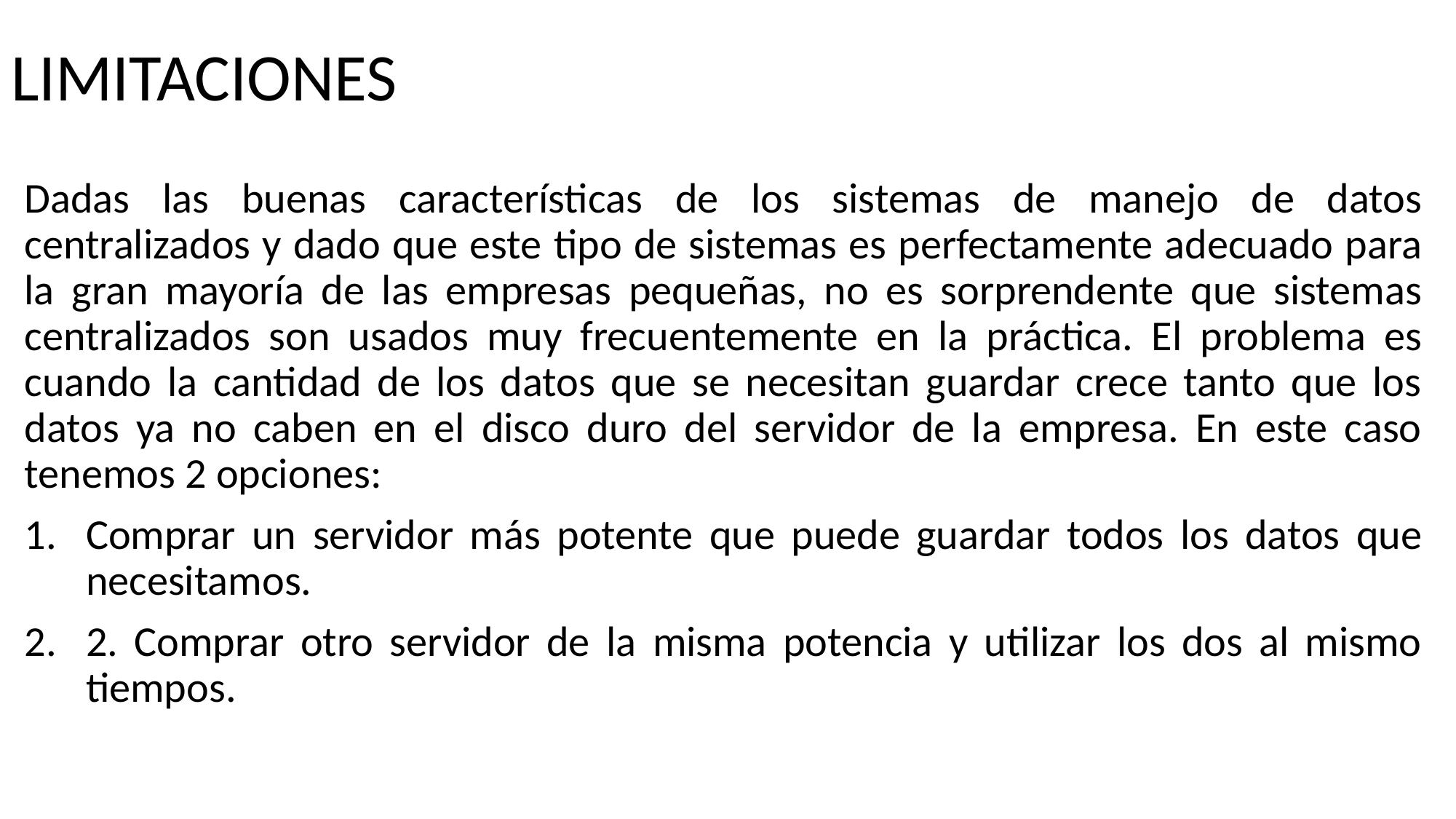

# LIMITACIONES
Dadas las buenas características de los sistemas de manejo de datos centralizados y dado que este tipo de sistemas es perfectamente adecuado para la gran mayoría de las empresas pequeñas, no es sorprendente que sistemas centralizados son usados muy frecuentemente en la práctica. El problema es cuando la cantidad de los datos que se necesitan guardar crece tanto que los datos ya no caben en el disco duro del servidor de la empresa. En este caso tenemos 2 opciones:
Comprar un servidor más potente que puede guardar todos los datos que necesitamos.
2. Comprar otro servidor de la misma potencia y utilizar los dos al mismo tiempos.